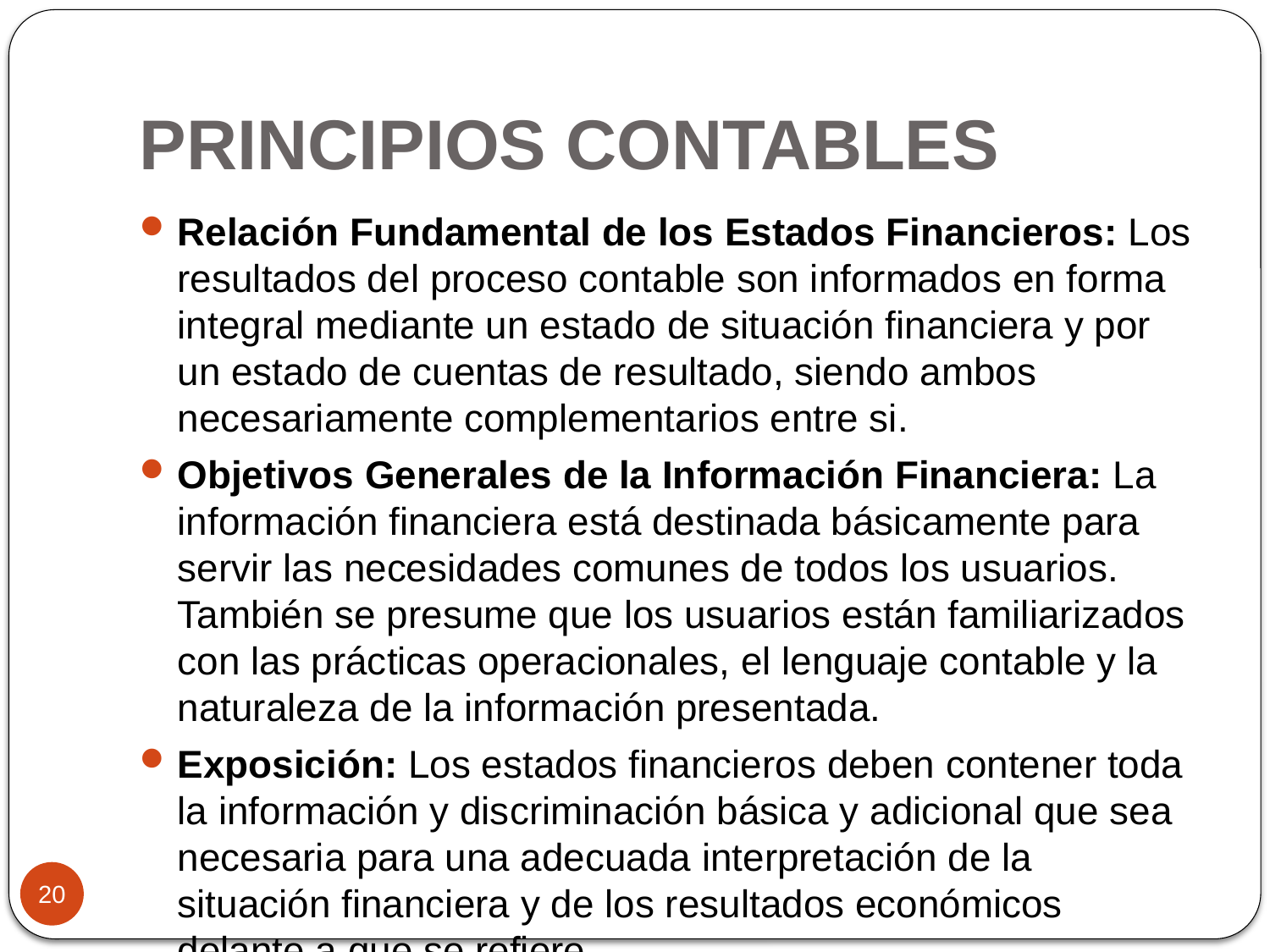

# PRINCIPIOS CONTABLES
Relación Fundamental de los Estados Financieros: Los resultados del proceso contable son informados en forma integral mediante un estado de situación financiera y por un estado de cuentas de resultado, siendo ambos necesariamente complementarios entre si.
Objetivos Generales de la Información Financiera: La información financiera está destinada básicamente para servir las necesidades comunes de todos los usuarios. También se presume que los usuarios están familiarizados con las prácticas operacionales, el lenguaje contable y la naturaleza de la información presentada.
Exposición: Los estados financieros deben contener toda la información y discriminación básica y adicional que sea necesaria para una adecuada interpretación de la situación financiera y de los resultados económicos delante a que se refiere.
20